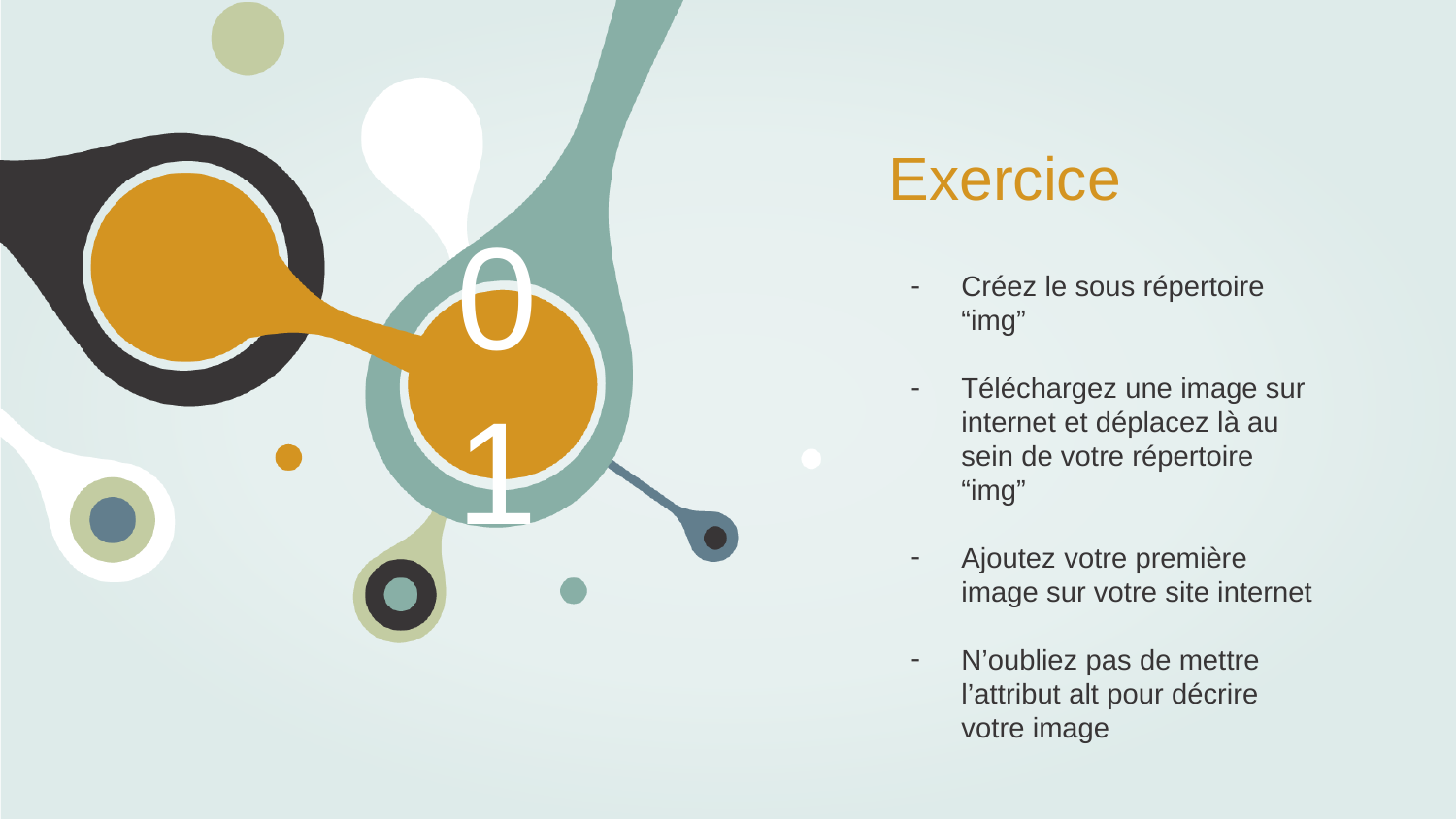

# Exercice
Créez le sous répertoire “img”
Téléchargez une image sur internet et déplacez là au sein de votre répertoire “img”
Ajoutez votre première image sur votre site internet

N’oubliez pas de mettre l’attribut alt pour décrire votre image
01